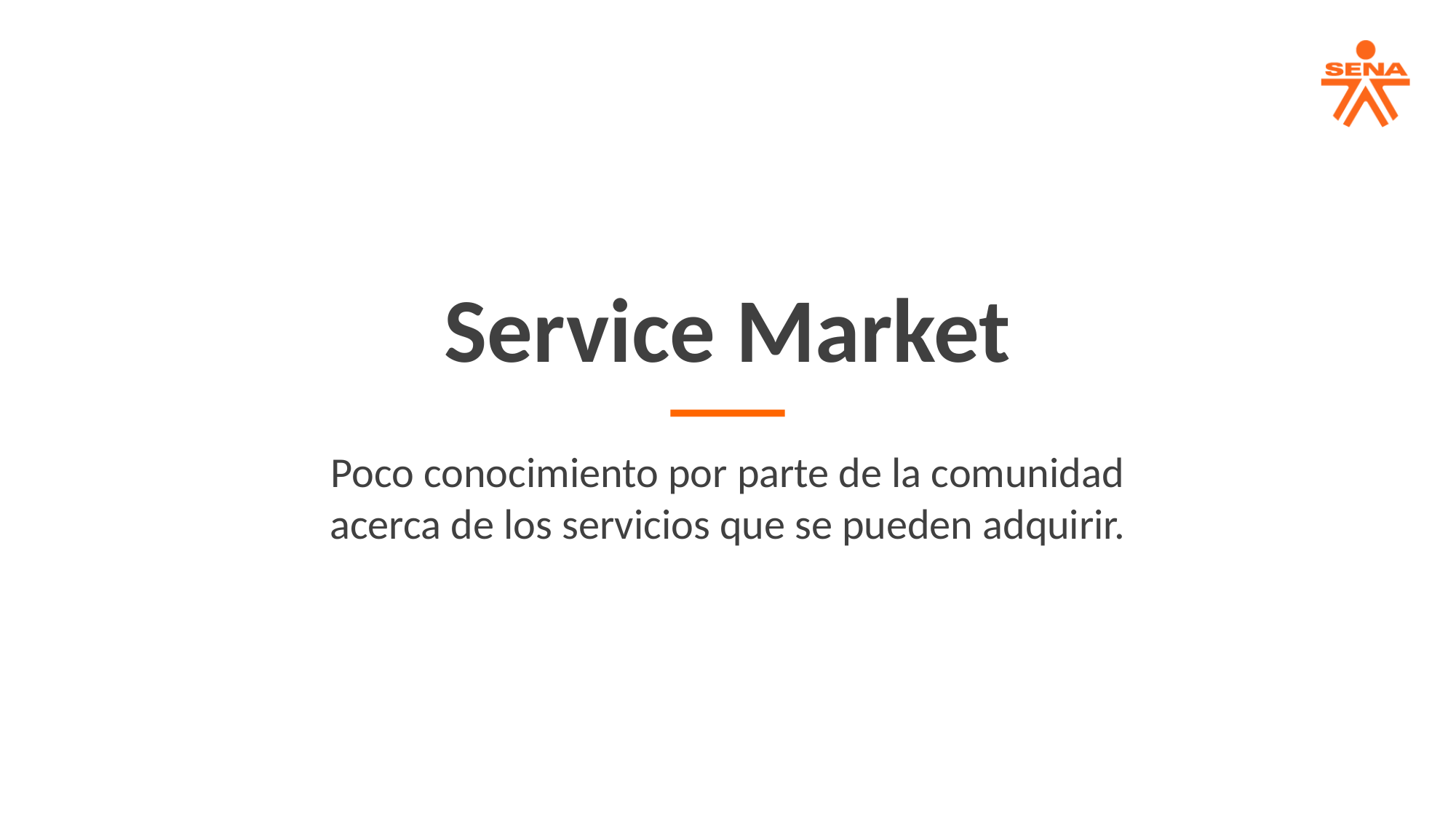

Service Market

Poco conocimiento por parte de la comunidad acerca de los servicios que se pueden adquirir.